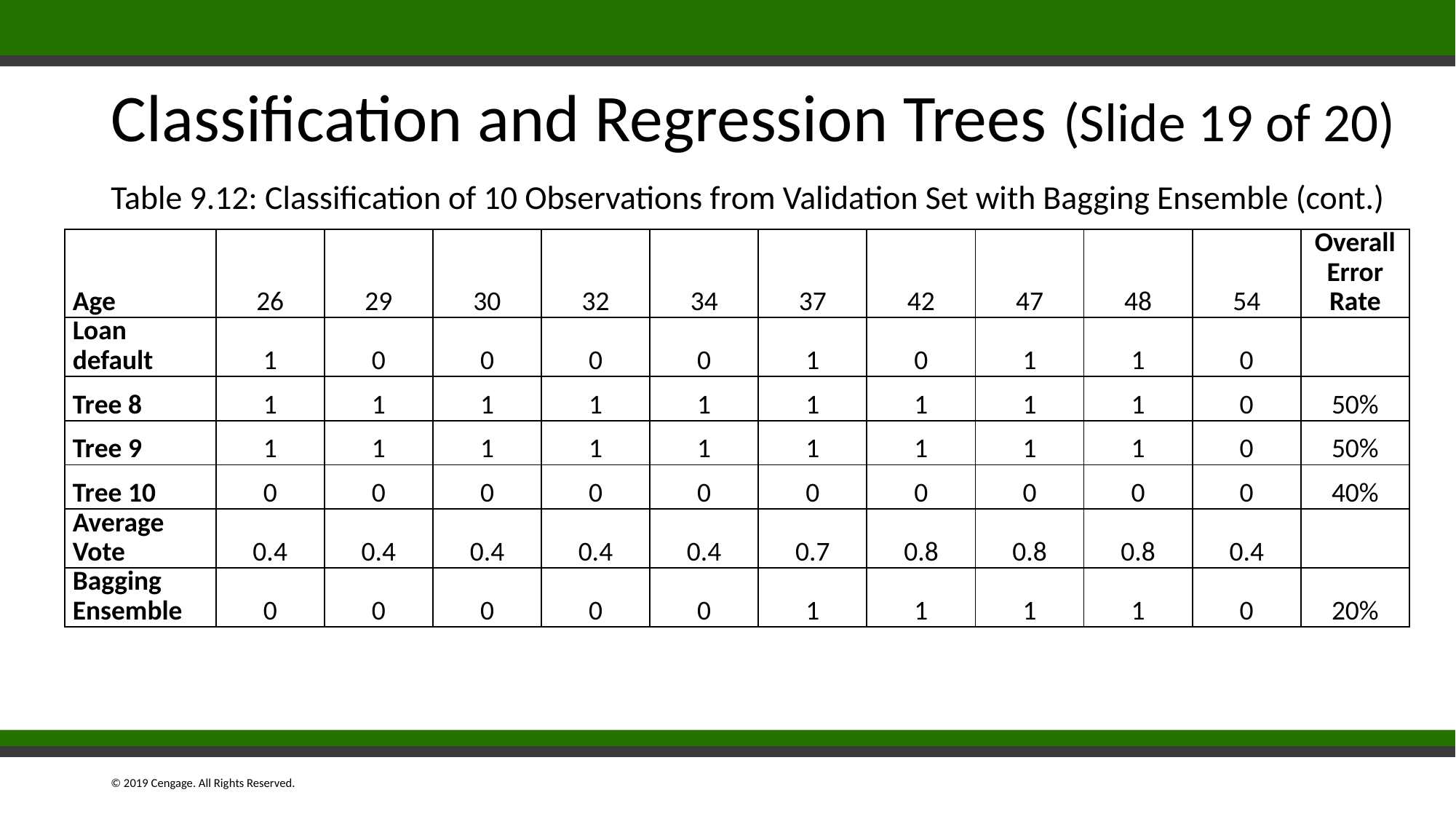

# Classification and Regression Trees (Slide 19 of 20)
Table 9.12: Classification of 10 Observations from Validation Set with Bagging Ensemble (cont.)
| Age | 26 | 29 | 30 | 32 | 34 | 37 | 42 | 47 | 48 | 54 | Overall Error Rate |
| --- | --- | --- | --- | --- | --- | --- | --- | --- | --- | --- | --- |
| Loan default | 1 | 0 | 0 | 0 | 0 | 1 | 0 | 1 | 1 | 0 |  |
| Tree 8 | 1 | 1 | 1 | 1 | 1 | 1 | 1 | 1 | 1 | 0 | 50% |
| Tree 9 | 1 | 1 | 1 | 1 | 1 | 1 | 1 | 1 | 1 | 0 | 50% |
| Tree 10 | 0 | 0 | 0 | 0 | 0 | 0 | 0 | 0 | 0 | 0 | 40% |
| Average Vote | 0.4 | 0.4 | 0.4 | 0.4 | 0.4 | 0.7 | 0.8 | 0.8 | 0.8 | 0.4 |  |
| Bagging Ensemble | 0 | 0 | 0 | 0 | 0 | 1 | 1 | 1 | 1 | 0 | 20% |